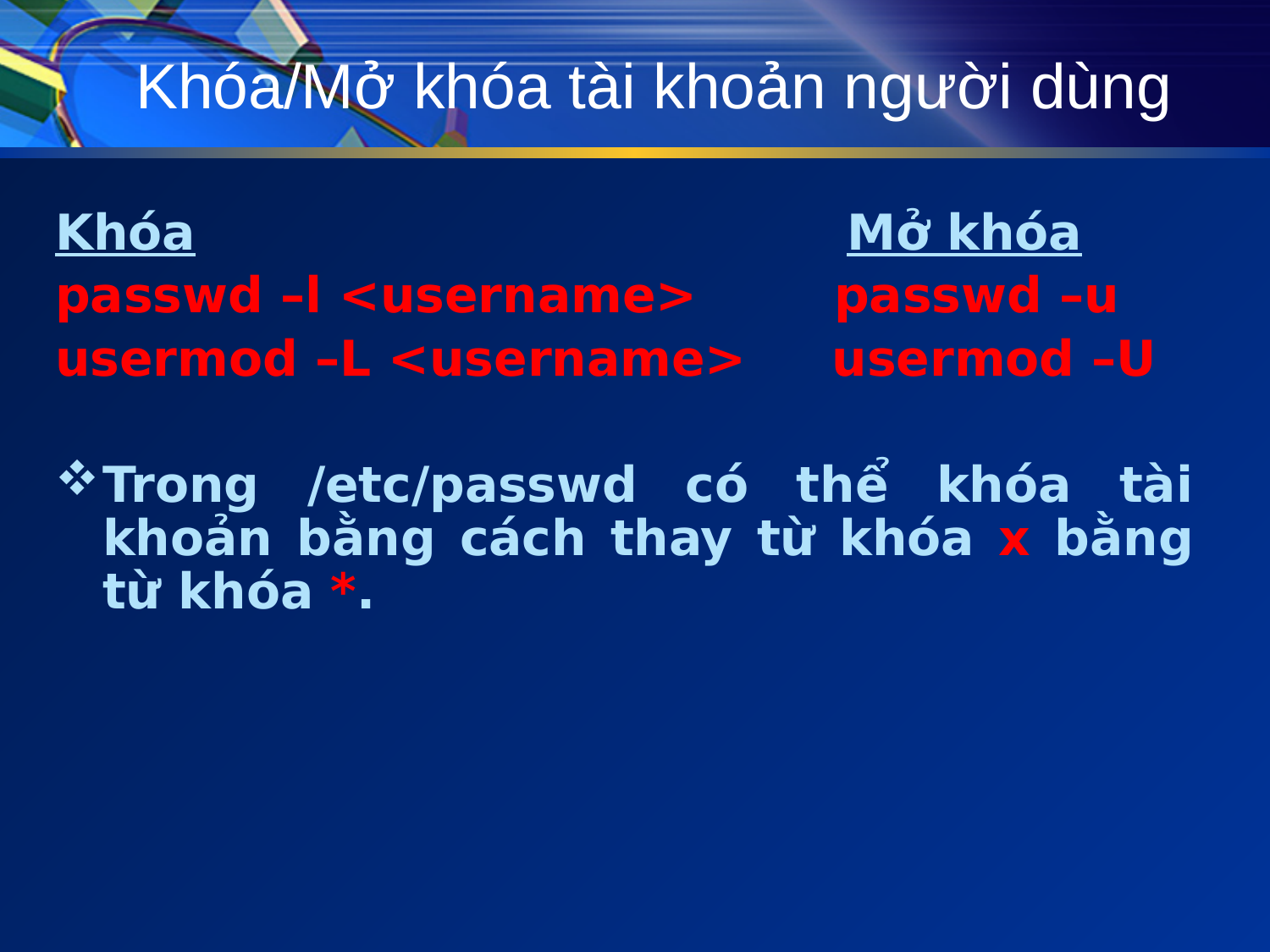

# Khóa/Mở khóa tài khoản người dùng
Khóa                                      Mở khóa
passwd –l <username>        passwd –u
usermod –L <username>     usermod –U

Trong /etc/passwd có thể khóa tài khoản bằng cách thay từ khóa x bằng từ khóa *.